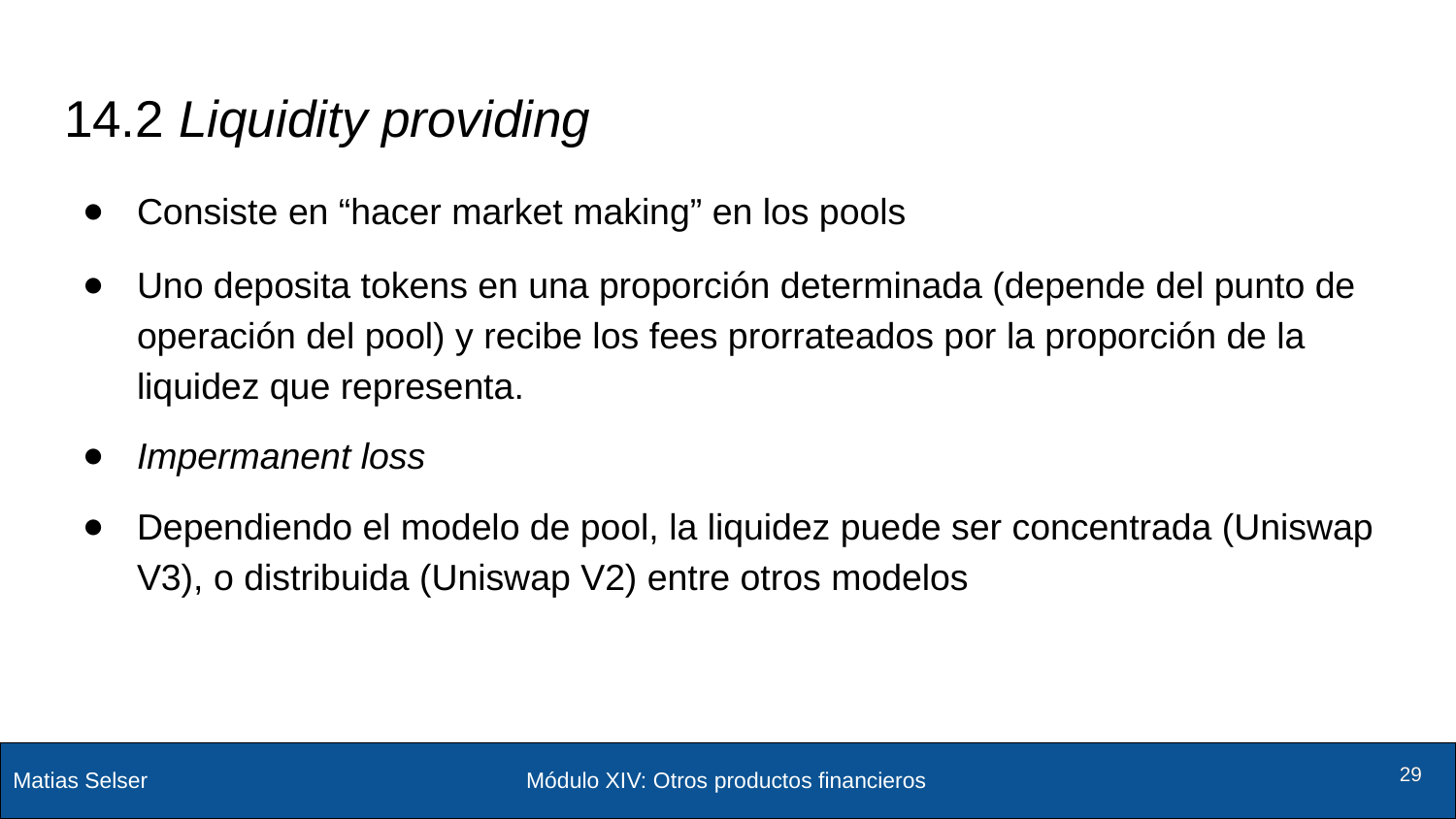

# 14.2 Liquidity providing
Consiste en “hacer market making” en los pools
Uno deposita tokens en una proporción determinada (depende del punto de operación del pool) y recibe los fees prorrateados por la proporción de la liquidez que representa.
Impermanent loss
Dependiendo el modelo de pool, la liquidez puede ser concentrada (Uniswap V3), o distribuida (Uniswap V2) entre otros modelos
Módulo XIV: Otros productos financieros
29
29